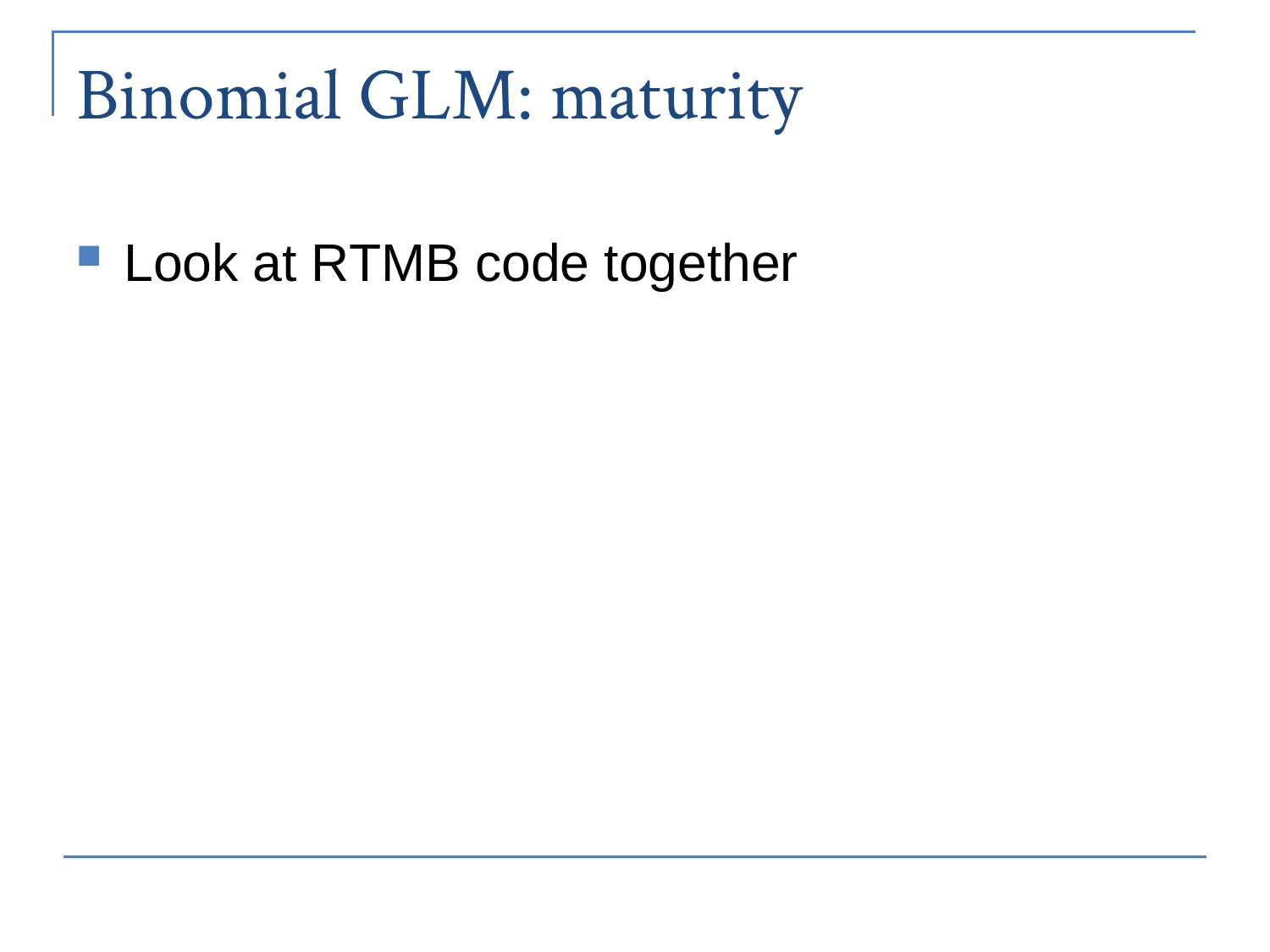

# Binomial GLM: maturity
Look at RTMB code together